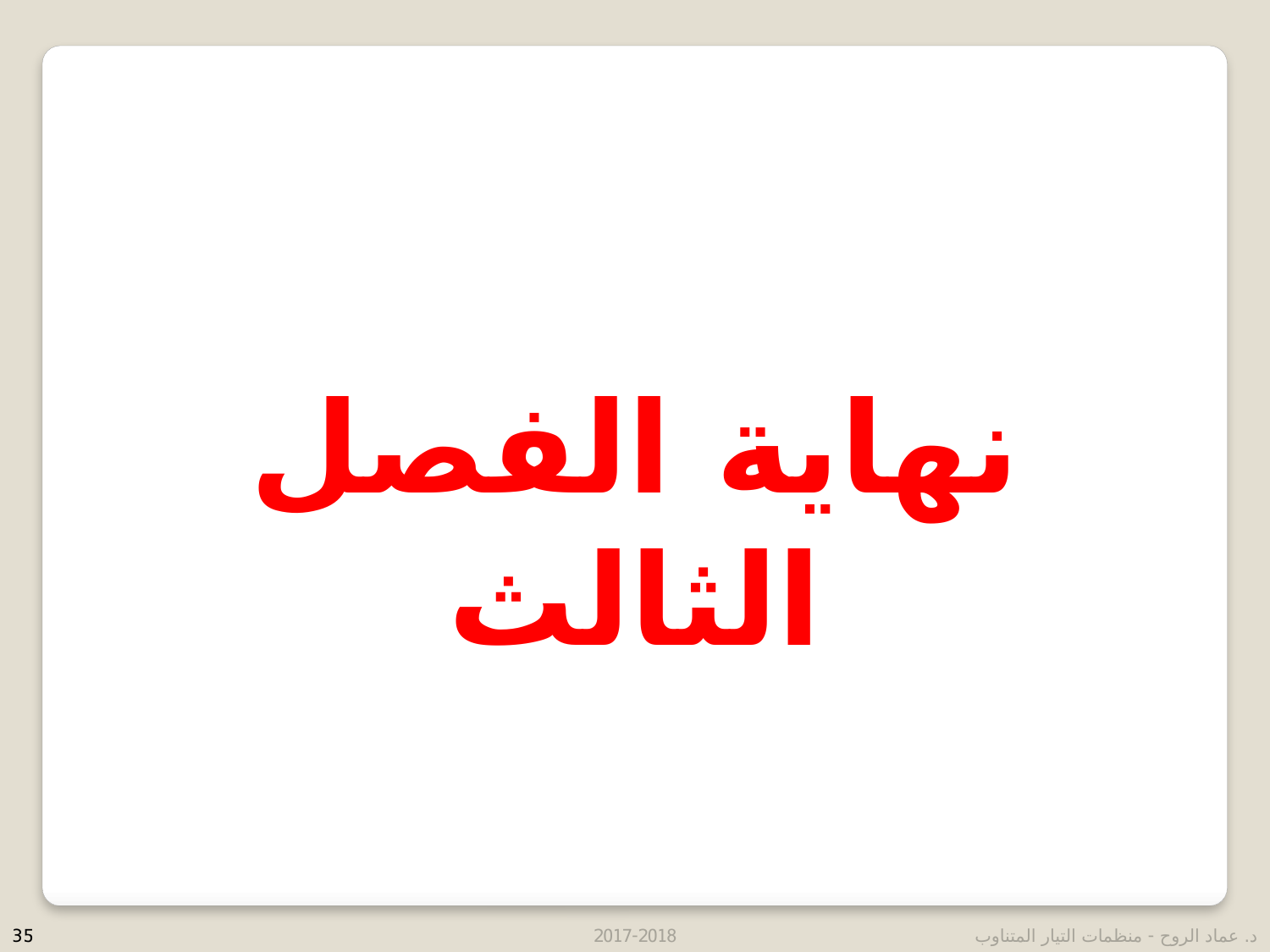

نهاية الفصل الثالث
35
2017-2018
د. عماد الروح - منظمات التيار المتناوب